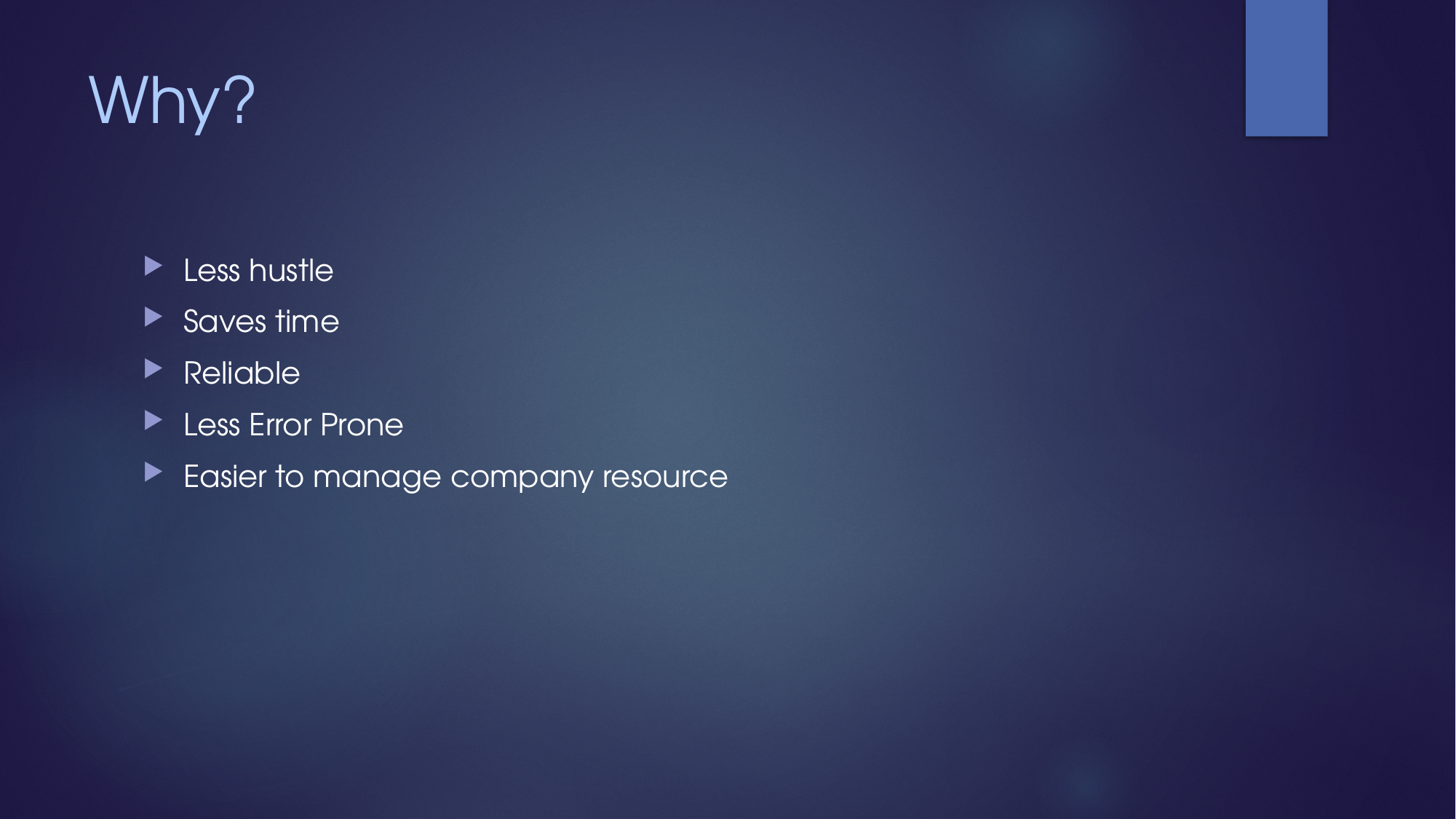

# Why?
Less hustle
Saves time
Reliable
Less Error Prone
Easier to manage company resource